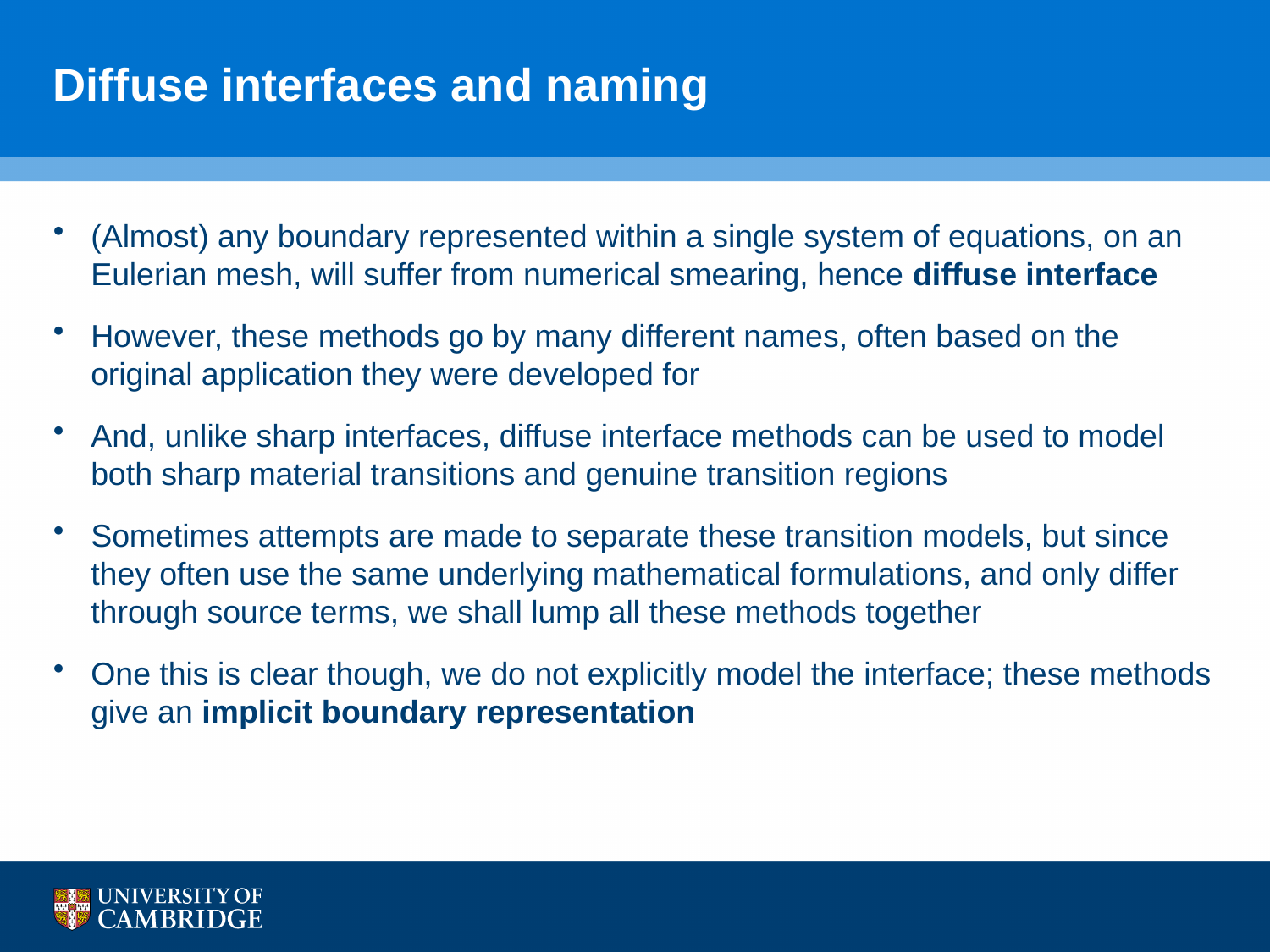

# Diffuse interfaces and naming
(Almost) any boundary represented within a single system of equations, on an Eulerian mesh, will suffer from numerical smearing, hence diffuse interface
However, these methods go by many different names, often based on the original application they were developed for
And, unlike sharp interfaces, diffuse interface methods can be used to model both sharp material transitions and genuine transition regions
Sometimes attempts are made to separate these transition models, but since they often use the same underlying mathematical formulations, and only differ through source terms, we shall lump all these methods together
One this is clear though, we do not explicitly model the interface; these methods give an implicit boundary representation